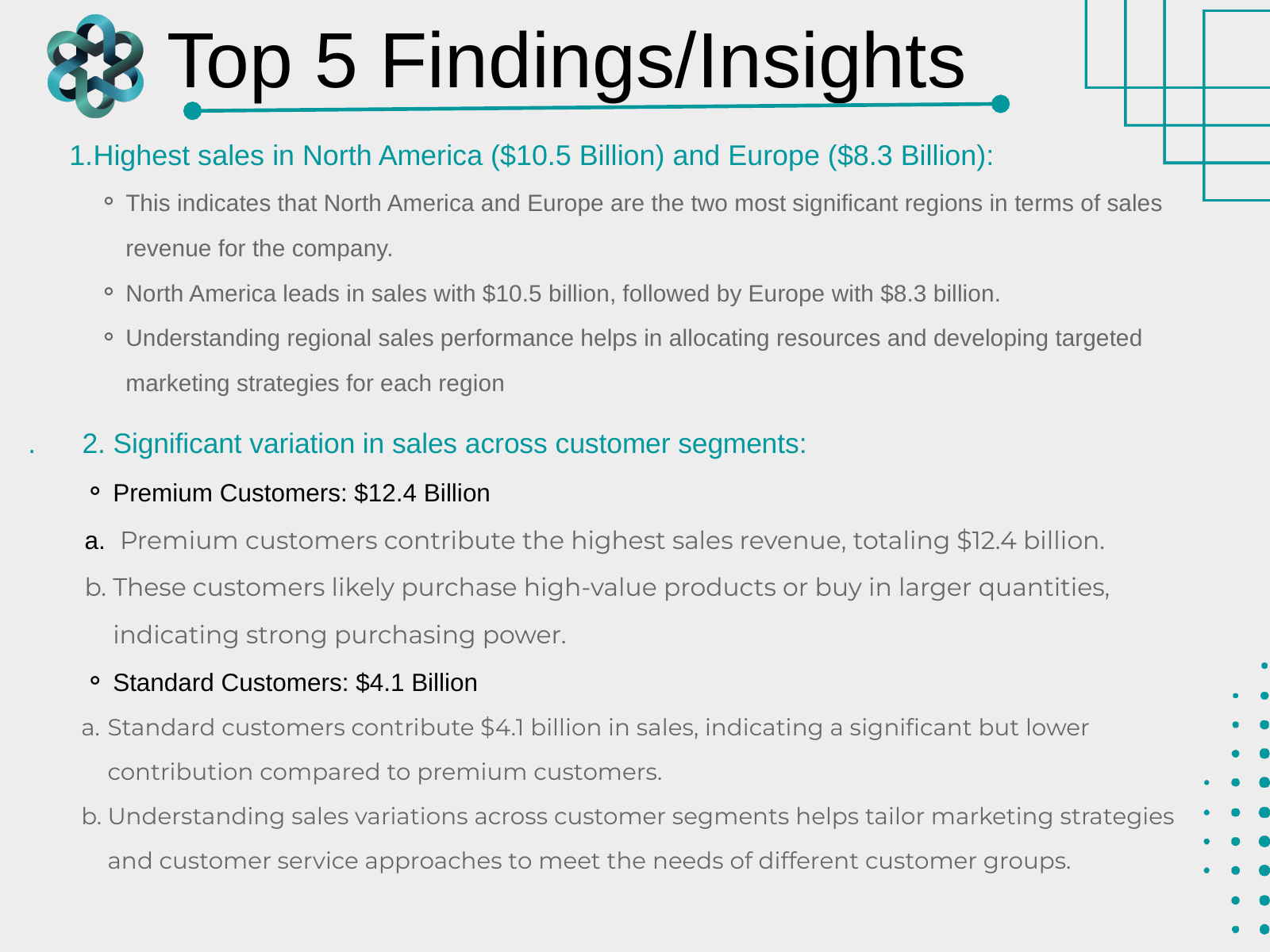

Top 5 Findings/Insights

Highest sales in North America ($10.5 Billion) and Europe ($8.3 Billion):
This indicates that North America and Europe are the two most significant regions in terms of sales revenue for the company.
North America leads in sales with $10.5 billion, followed by Europe with $8.3 billion.
Understanding regional sales performance helps in allocating resources and developing targeted marketing strategies for each region

.      2. Significant variation in sales across customer segments:
Premium Customers: $12.4 Billion
 Premium customers contribute the highest sales revenue, totaling $12.4 billion.
These customers likely purchase high-value products or buy in larger quantities,    indicating strong purchasing power.
Standard Customers: $4.1 Billion
Standard customers contribute $4.1 billion in sales, indicating a significant but lower contribution compared to premium customers.
Understanding sales variations across customer segments helps tailor marketing strategies and customer service approaches to meet the needs of different customer groups.